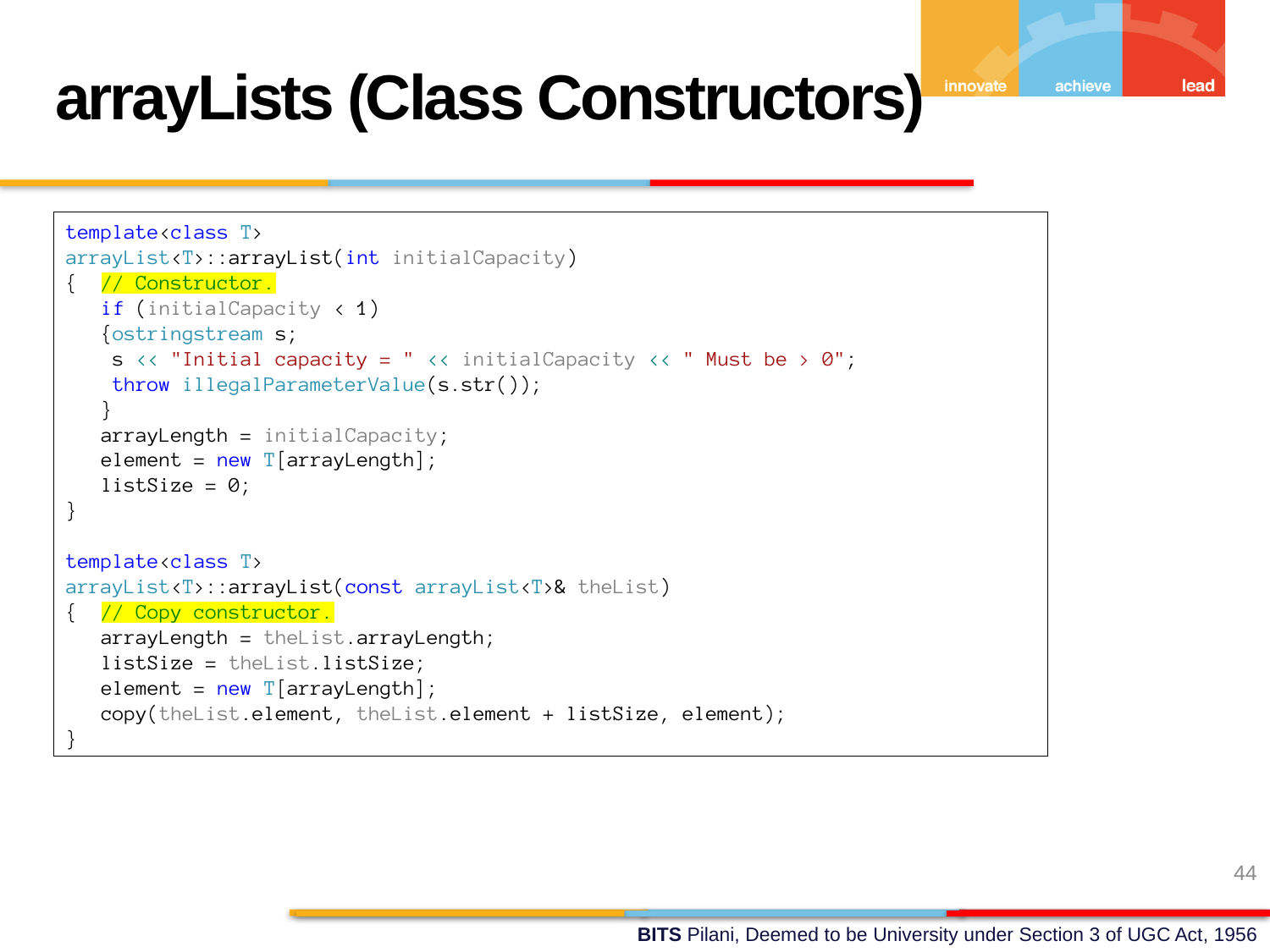

arrayLists (Class Constructors)

template<class T>
arrayList<T>::arrayList(int initialCapacity)
{  // Constructor.
   if (initialCapacity < 1)
   {ostringstream s;
    s << "Initial capacity = " << initialCapacity << " Must be > 0";
    throw illegalParameterValue(s.str());
   }
   arrayLength = initialCapacity;
   element = new T[arrayLength];
   listSize = 0;
}

template<class T>
arrayList<T>::arrayList(const arrayList<T>& theList)
{  // Copy constructor.
   arrayLength = theList.arrayLength;
   listSize = theList.listSize;
   element = new T[arrayLength];
   copy(theList.element, theList.element + listSize, element);
}
44